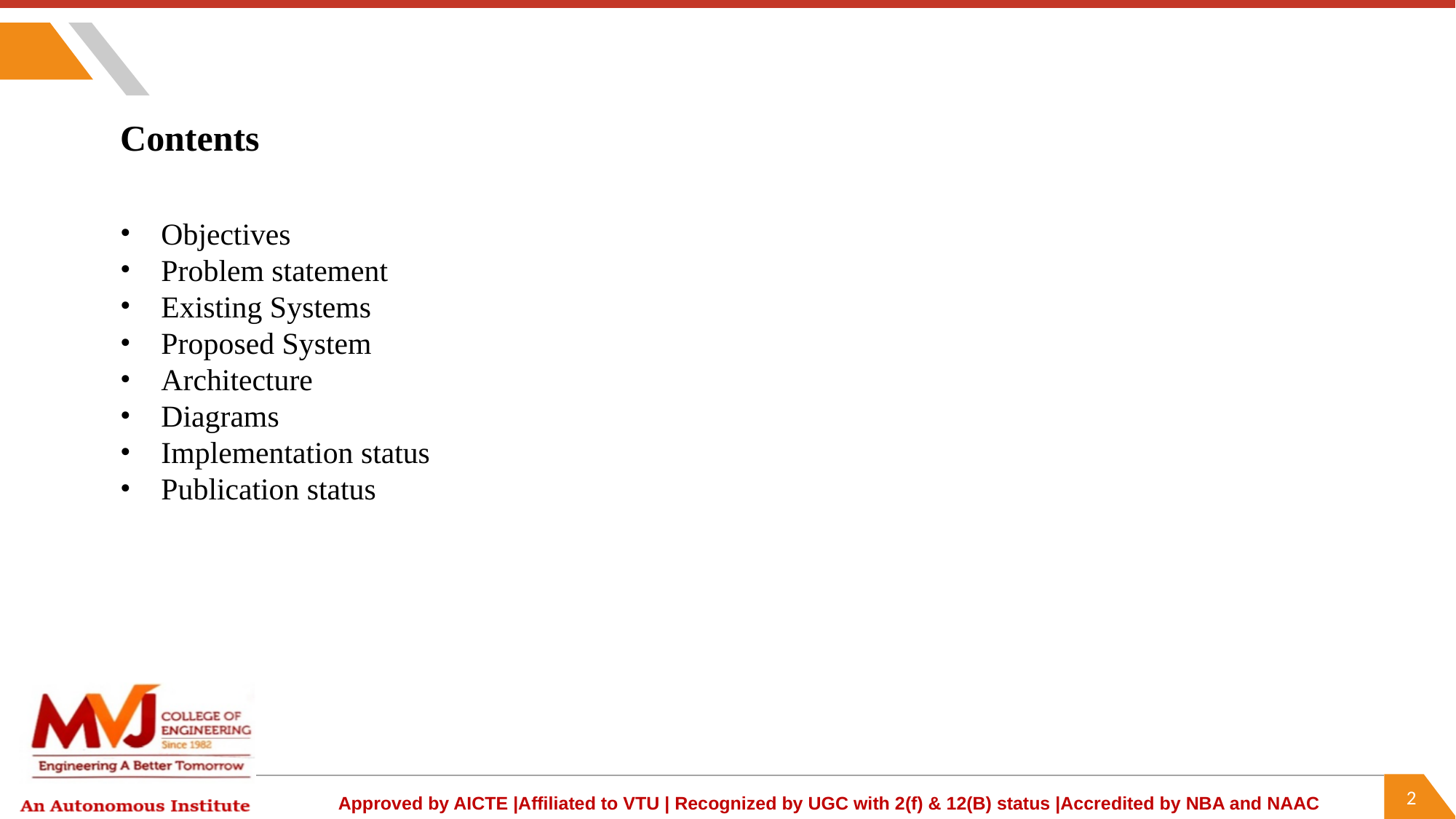

Contents
Objectives
Problem statement
Existing Systems
Proposed System
Architecture
Diagrams
Implementation status
Publication status